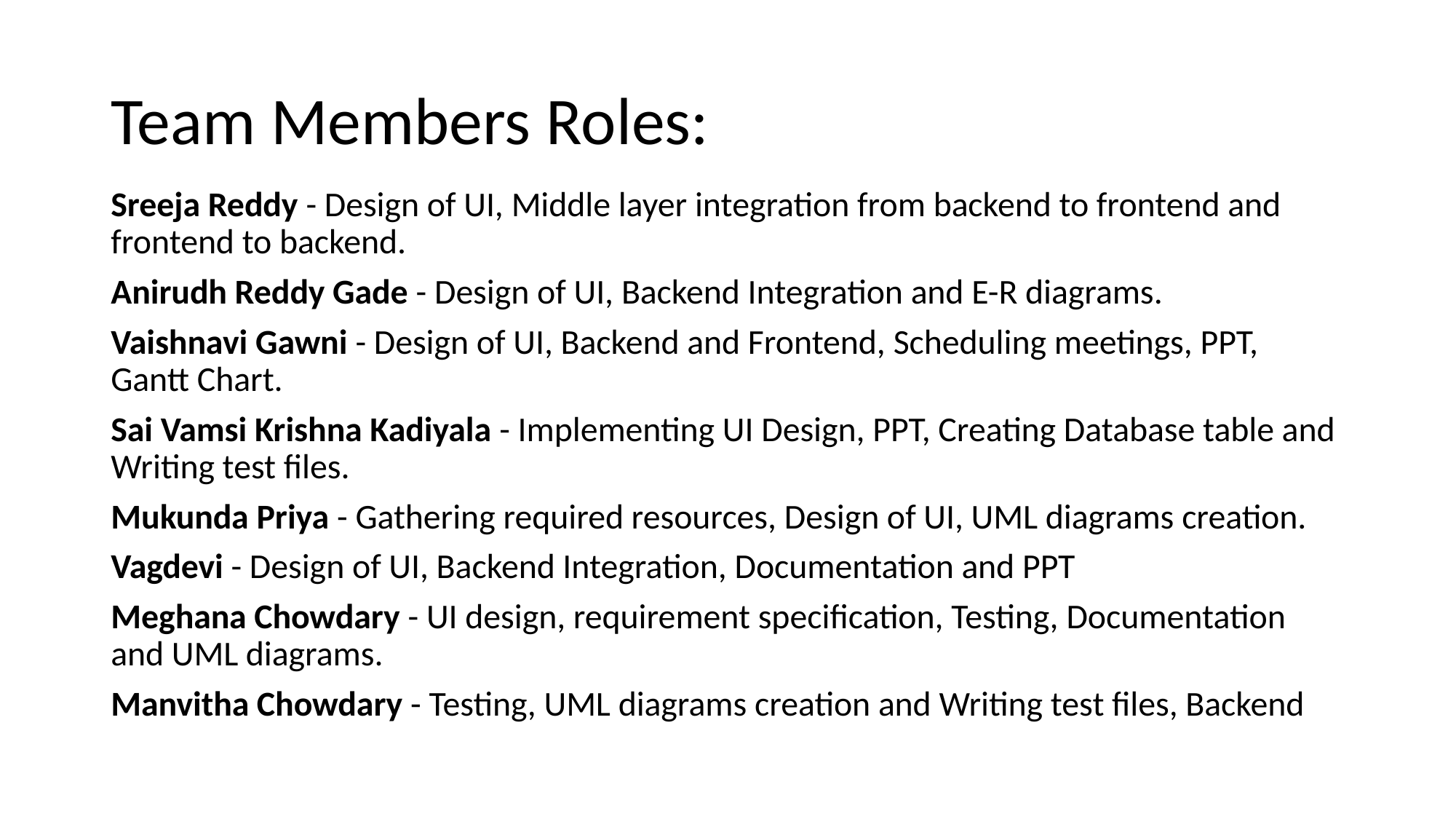

# Team Members Roles:
Sreeja Reddy - Design of UI, Middle layer integration from backend to frontend and frontend to backend.
Anirudh Reddy Gade - Design of UI, Backend Integration and E-R diagrams.
Vaishnavi Gawni - Design of UI, Backend and Frontend, Scheduling meetings, PPT, Gantt Chart.
Sai Vamsi Krishna Kadiyala - Implementing UI Design, PPT, Creating Database table and Writing test files.
Mukunda Priya - Gathering required resources, Design of UI, UML diagrams creation.
Vagdevi - Design of UI, Backend Integration, Documentation and PPT
Meghana Chowdary - UI design, requirement specification, Testing, Documentation and UML diagrams.
Manvitha Chowdary - Testing, UML diagrams creation and Writing test files, Backend